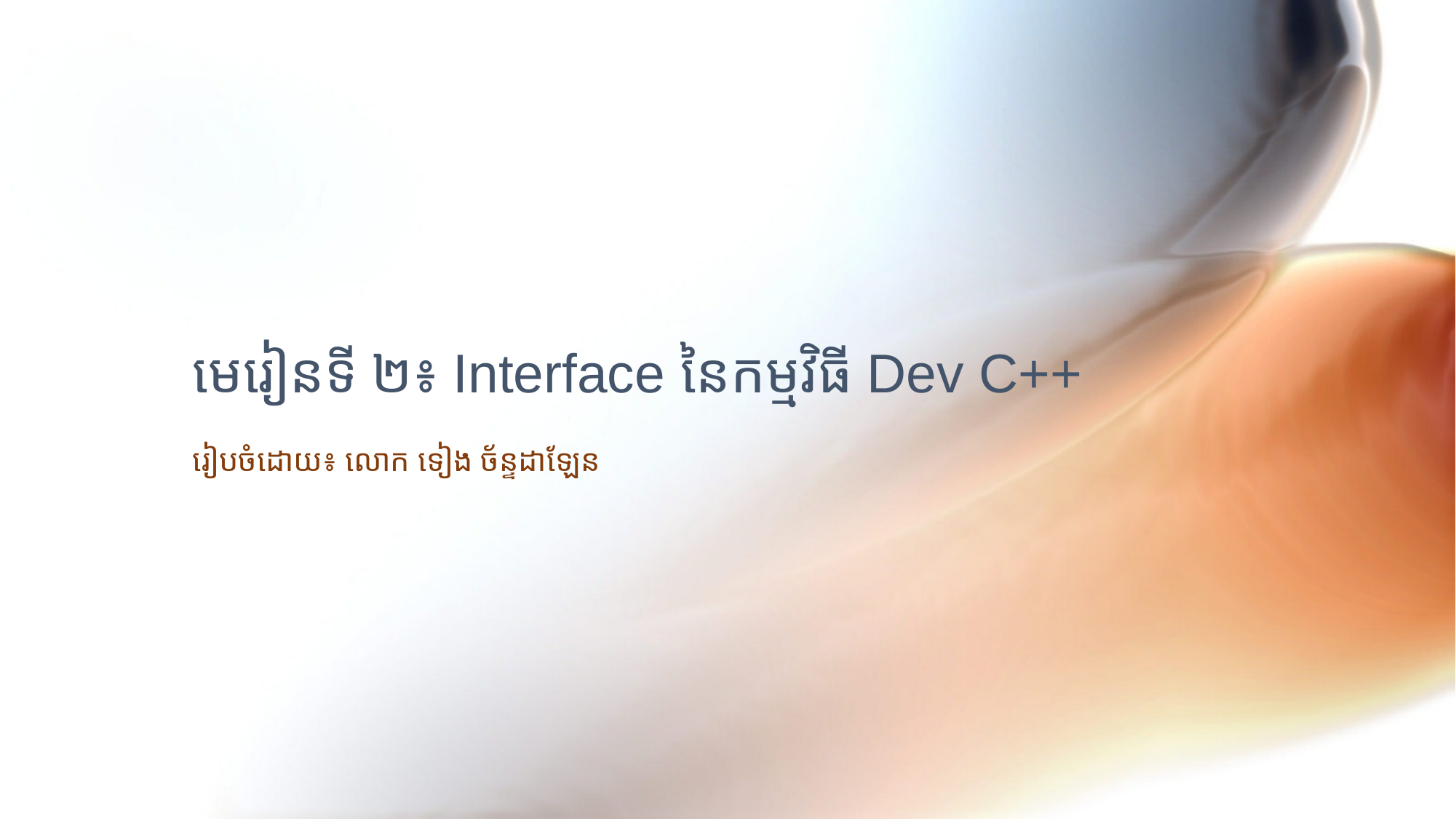

# មេរៀនទី ២៖ Interface នៃកម្មវិធី Dev C++
រៀបចំដោយ៖ លោក ទៀង ច័ន្ទដាឡែន